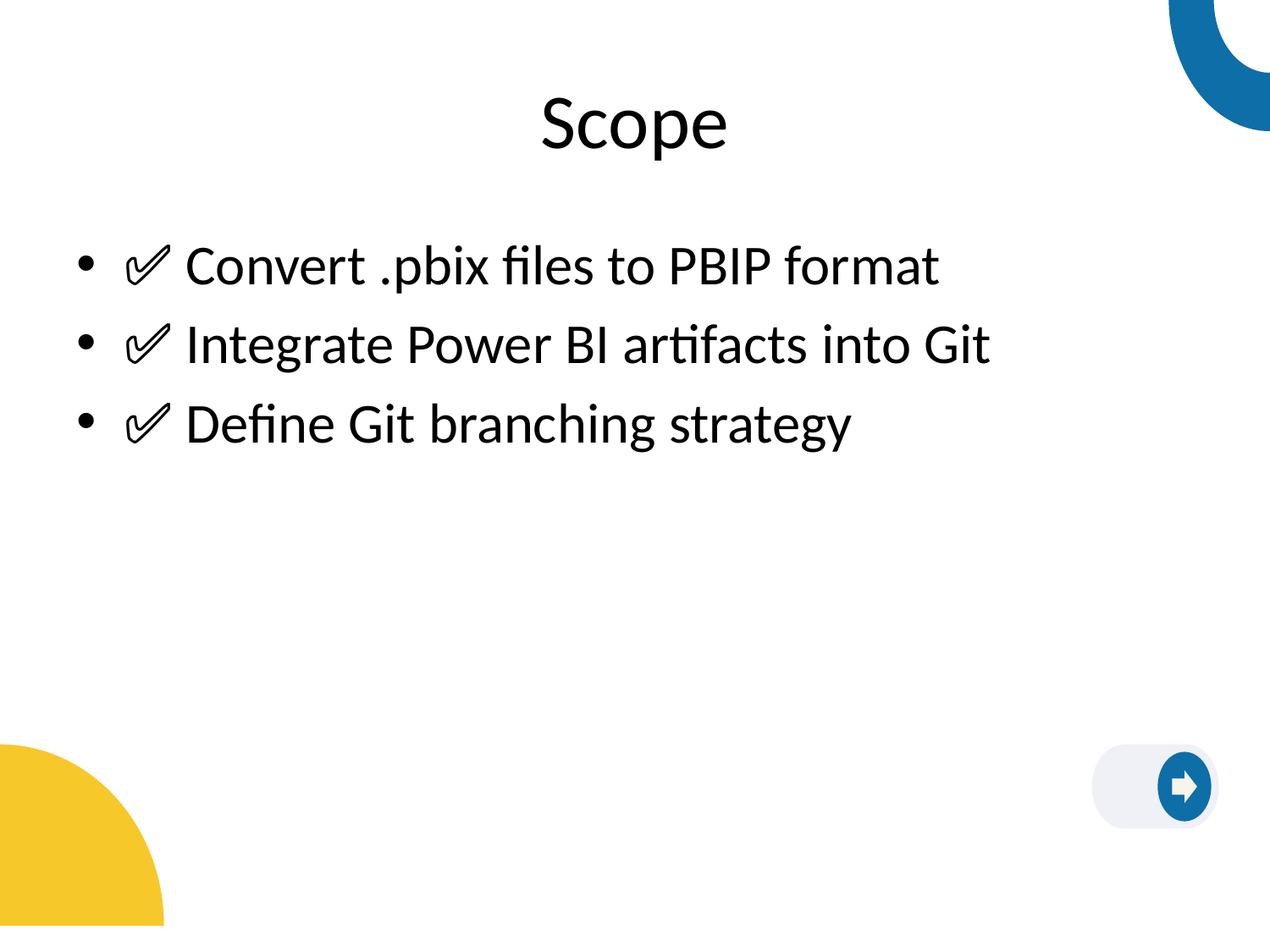

# Scope
✅ Convert .pbix files to PBIP format
✅ Integrate Power BI artifacts into Git
✅ Define Git branching strategy